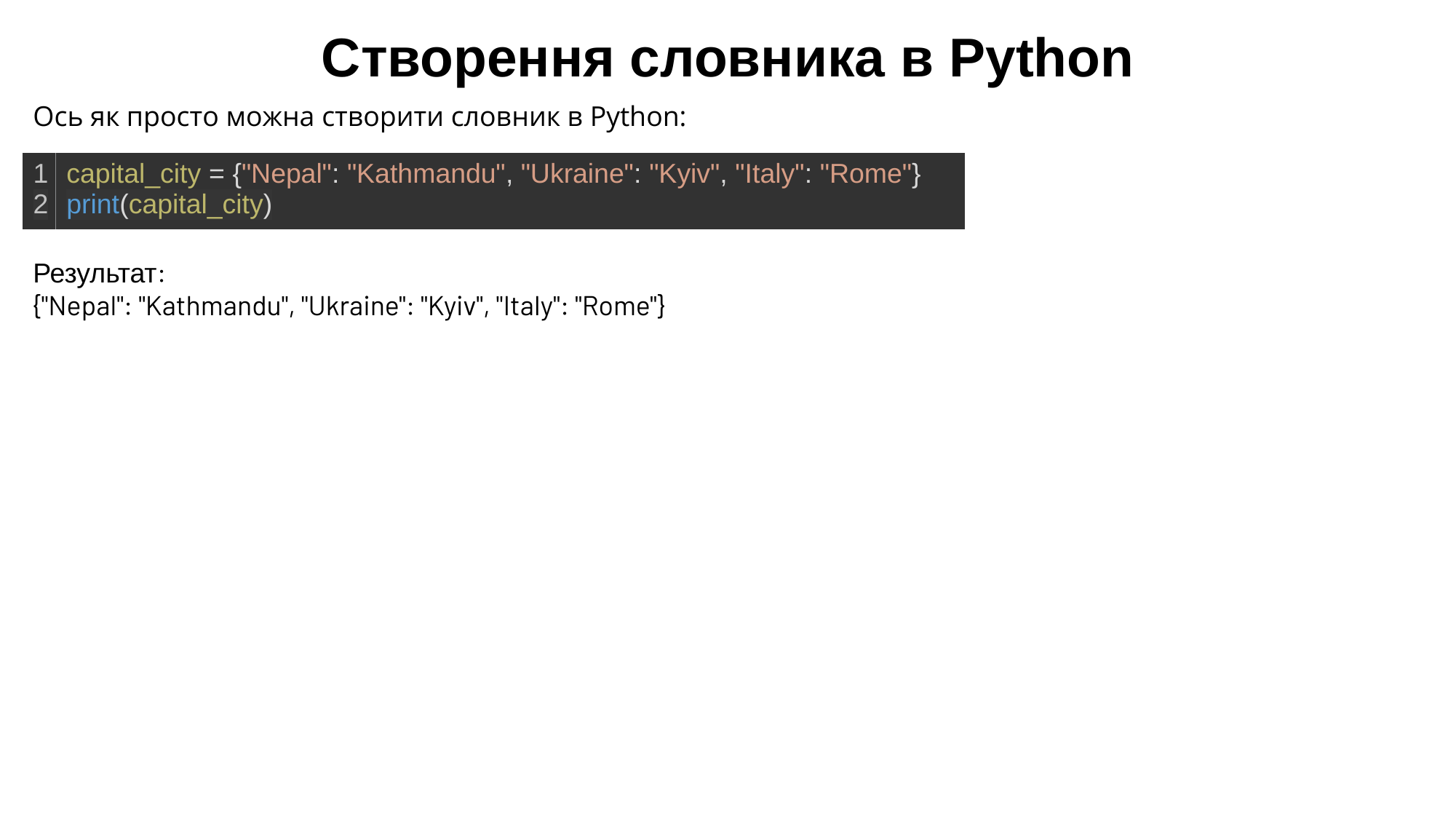

Створення словника в Python
Ось як просто можна створити словник в Python:
| 1 2 | capital\_city = {"Nepal": "Kathmandu", "Ukraine": "Kyiv", "Italy": "Rome"} print(capital\_city) |
| --- | --- |
Результат:
{"Nepal": "Kathmandu", "Ukraine": "Kyiv", "Italy": "Rome"}